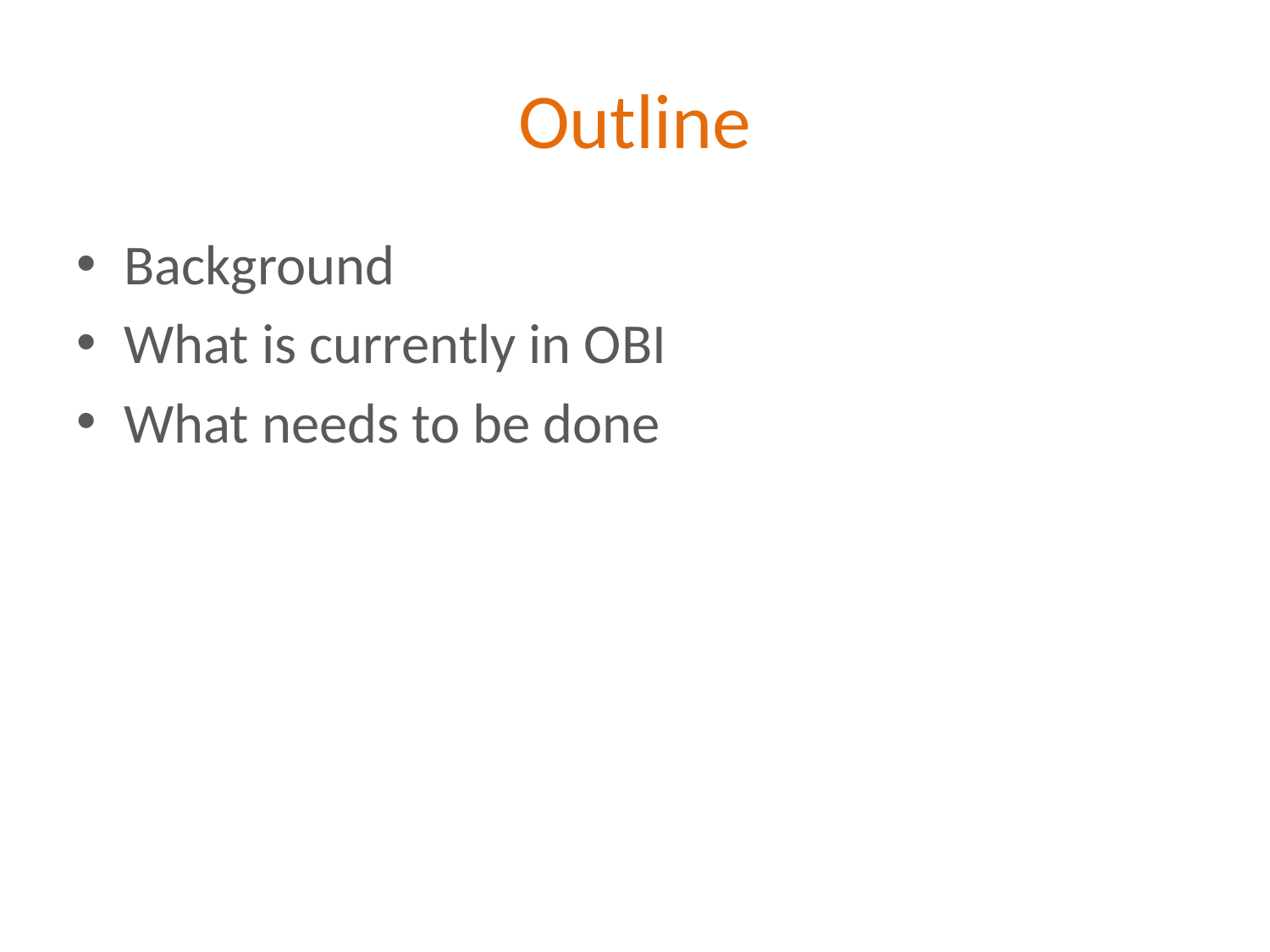

# Outline
Background
What is currently in OBI
What needs to be done